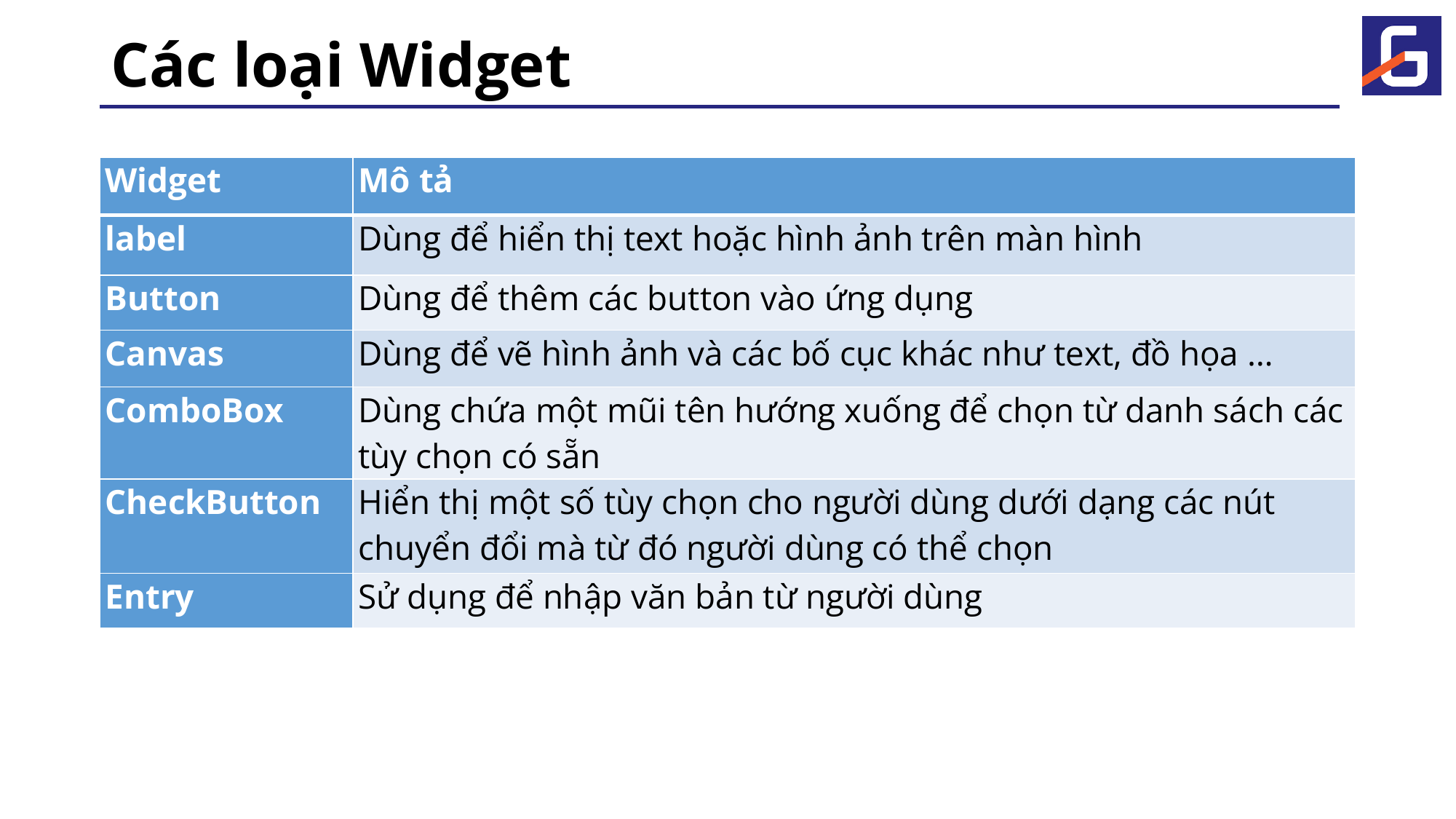

# Các loại Widget
| Widget | Mô tả |
| --- | --- |
| label | Dùng để hiển thị text hoặc hình ảnh trên màn hình |
| Button | Dùng để thêm các button vào ứng dụng |
| Canvas | Dùng để vẽ hình ảnh và các bố cục khác như text, đồ họa … |
| ComboBox | Dùng chứa một mũi tên hướng xuống để chọn từ danh sách các tùy chọn có sẵn |
| CheckButton | Hiển thị một số tùy chọn cho người dùng dưới dạng các nút chuyển đổi mà từ đó người dùng có thể chọn |
| Entry | Sử dụng để nhập văn bản từ người dùng |